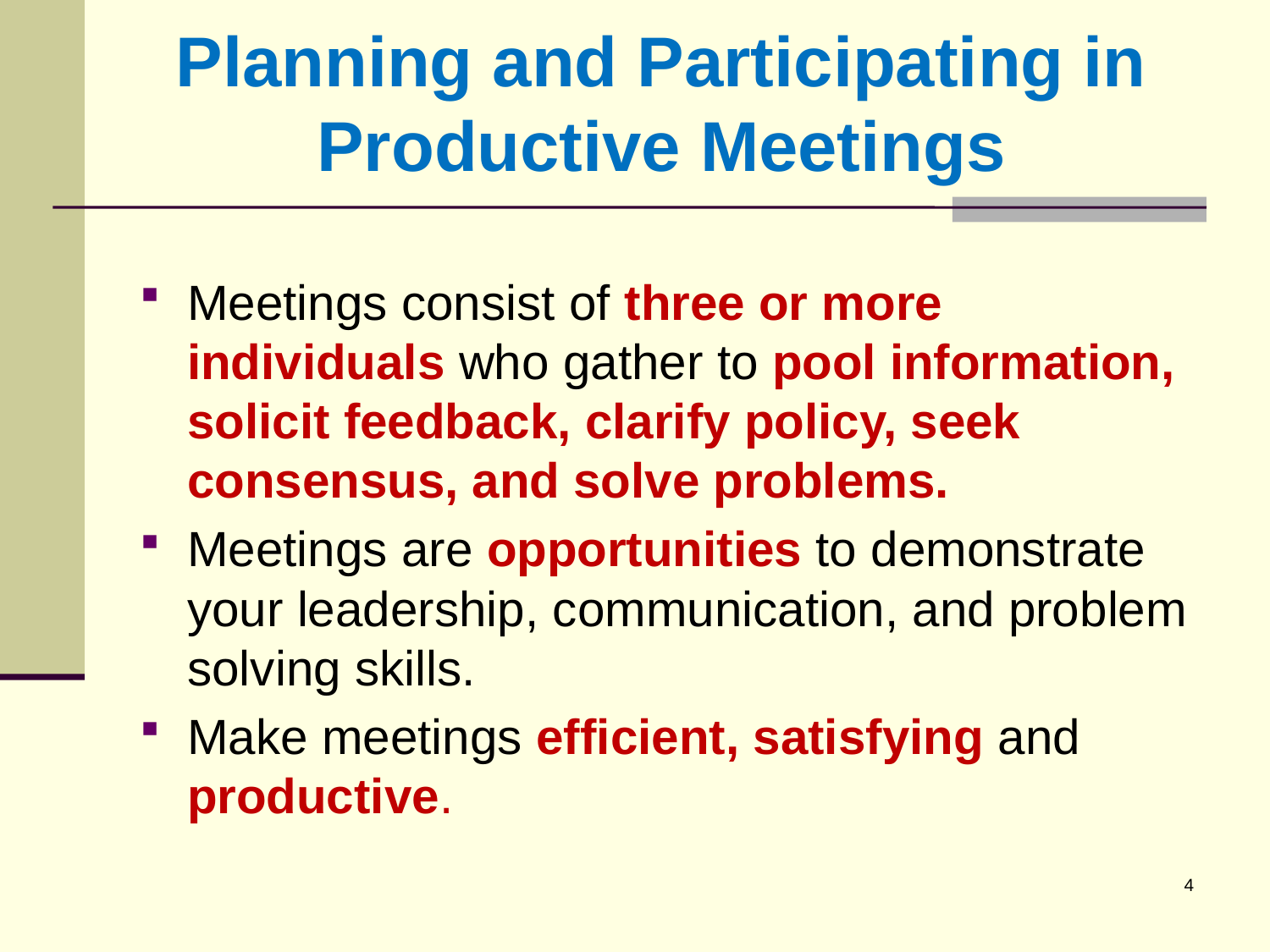

# Planning and Participating in Productive Meetings
Meetings consist of three or more individuals who gather to pool information, solicit feedback, clarify policy, seek consensus, and solve problems.
Meetings are opportunities to demonstrate your leadership, communication, and problem solving skills.
Make meetings efficient, satisfying and productive.
4